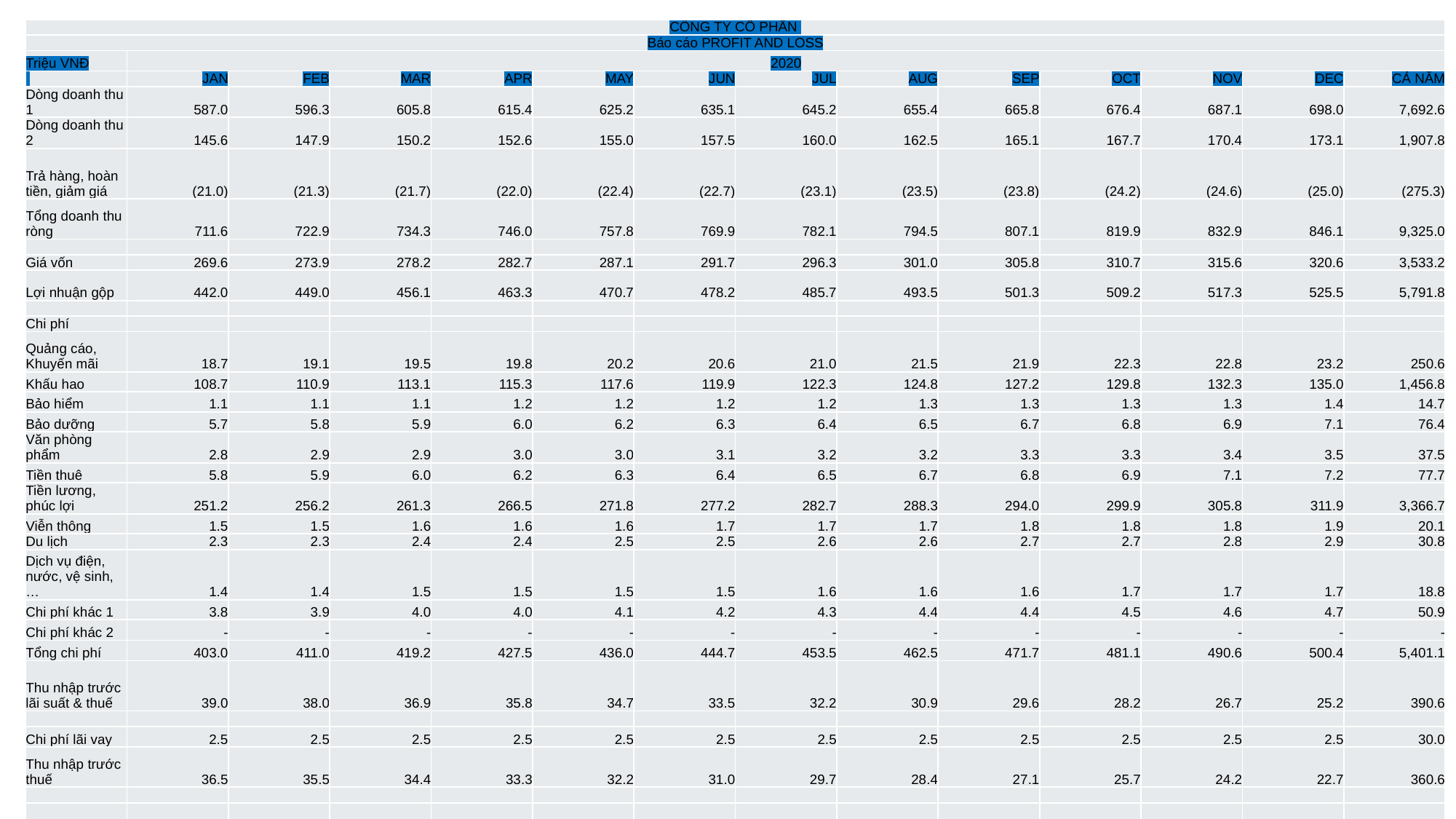

| CÔNG TY CỔ PHẦN |  |  |  |  |  |  |  |  |  |  |  |  |  |
| --- | --- | --- | --- | --- | --- | --- | --- | --- | --- | --- | --- | --- | --- |
| Báo cáo PROFIT AND LOSS |  |  |  |  |  |  |  |  |  |  |  |  |  |
| Triệu VNĐ | 2020 |  |  |  |  |  |  |  |  |  |  |  |  |
|  | JAN | FEB | MAR | APR | MAY | JUN | JUL | AUG | SEP | OCT | NOV | DEC | CẢ NĂM |
| Dòng doanh thu 1 | 587.0 | 596.3 | 605.8 | 615.4 | 625.2 | 635.1 | 645.2 | 655.4 | 665.8 | 676.4 | 687.1 | 698.0 | 7,692.6 |
| Dòng doanh thu 2 | 145.6 | 147.9 | 150.2 | 152.6 | 155.0 | 157.5 | 160.0 | 162.5 | 165.1 | 167.7 | 170.4 | 173.1 | 1,907.8 |
| Trả hàng, hoàn tiền, giảm giá | (21.0) | (21.3) | (21.7) | (22.0) | (22.4) | (22.7) | (23.1) | (23.5) | (23.8) | (24.2) | (24.6) | (25.0) | (275.3) |
| Tổng doanh thu ròng | 711.6 | 722.9 | 734.3 | 746.0 | 757.8 | 769.9 | 782.1 | 794.5 | 807.1 | 819.9 | 832.9 | 846.1 | 9,325.0 |
|  |  |  |  |  |  |  |  |  |  |  |  |  |  |
| Giá vốn | 269.6 | 273.9 | 278.2 | 282.7 | 287.1 | 291.7 | 296.3 | 301.0 | 305.8 | 310.7 | 315.6 | 320.6 | 3,533.2 |
| Lợi nhuận gộp | 442.0 | 449.0 | 456.1 | 463.3 | 470.7 | 478.2 | 485.7 | 493.5 | 501.3 | 509.2 | 517.3 | 525.5 | 5,791.8 |
|  |  |  |  |  |  |  |  |  |  |  |  |  |  |
| Chi phí |  |  |  |  |  |  |  |  |  |  |  |  |  |
| Quảng cáo, Khuyến mãi | 18.7 | 19.1 | 19.5 | 19.8 | 20.2 | 20.6 | 21.0 | 21.5 | 21.9 | 22.3 | 22.8 | 23.2 | 250.6 |
| Khấu hao | 108.7 | 110.9 | 113.1 | 115.3 | 117.6 | 119.9 | 122.3 | 124.8 | 127.2 | 129.8 | 132.3 | 135.0 | 1,456.8 |
| Bảo hiểm | 1.1 | 1.1 | 1.1 | 1.2 | 1.2 | 1.2 | 1.2 | 1.3 | 1.3 | 1.3 | 1.3 | 1.4 | 14.7 |
| Bảo dưỡng | 5.7 | 5.8 | 5.9 | 6.0 | 6.2 | 6.3 | 6.4 | 6.5 | 6.7 | 6.8 | 6.9 | 7.1 | 76.4 |
| Văn phòng phẩm | 2.8 | 2.9 | 2.9 | 3.0 | 3.0 | 3.1 | 3.2 | 3.2 | 3.3 | 3.3 | 3.4 | 3.5 | 37.5 |
| Tiền thuê | 5.8 | 5.9 | 6.0 | 6.2 | 6.3 | 6.4 | 6.5 | 6.7 | 6.8 | 6.9 | 7.1 | 7.2 | 77.7 |
| Tiền lương, phúc lợi | 251.2 | 256.2 | 261.3 | 266.5 | 271.8 | 277.2 | 282.7 | 288.3 | 294.0 | 299.9 | 305.8 | 311.9 | 3,366.7 |
| Viễn thông | 1.5 | 1.5 | 1.6 | 1.6 | 1.6 | 1.7 | 1.7 | 1.7 | 1.8 | 1.8 | 1.8 | 1.9 | 20.1 |
| Du lịch | 2.3 | 2.3 | 2.4 | 2.4 | 2.5 | 2.5 | 2.6 | 2.6 | 2.7 | 2.7 | 2.8 | 2.9 | 30.8 |
| Dịch vụ điện, nước, vệ sinh,… | 1.4 | 1.4 | 1.5 | 1.5 | 1.5 | 1.5 | 1.6 | 1.6 | 1.6 | 1.7 | 1.7 | 1.7 | 18.8 |
| Chi phí khác 1 | 3.8 | 3.9 | 4.0 | 4.0 | 4.1 | 4.2 | 4.3 | 4.4 | 4.4 | 4.5 | 4.6 | 4.7 | 50.9 |
| Chi phí khác 2 | - | - | - | - | - | - | - | - | - | - | - | - | - |
| Tổng chi phí | 403.0 | 411.0 | 419.2 | 427.5 | 436.0 | 444.7 | 453.5 | 462.5 | 471.7 | 481.1 | 490.6 | 500.4 | 5,401.1 |
| Thu nhập trước lãi suất & thuế | 39.0 | 38.0 | 36.9 | 35.8 | 34.7 | 33.5 | 32.2 | 30.9 | 29.6 | 28.2 | 26.7 | 25.2 | 390.6 |
|  |  |  |  |  |  |  |  |  |  |  |  |  |  |
| Chi phí lãi vay | 2.5 | 2.5 | 2.5 | 2.5 | 2.5 | 2.5 | 2.5 | 2.5 | 2.5 | 2.5 | 2.5 | 2.5 | 30.0 |
| Thu nhập trước thuế | 36.5 | 35.5 | 34.4 | 33.3 | 32.2 | 31.0 | 29.7 | 28.4 | 27.1 | 25.7 | 24.2 | 22.7 | 360.6 |
|  |  |  |  |  |  |  |  |  |  |  |  |  |  |
| Thuế thu nhập | 10.9 | 10.6 | 10.3 | 10.0 | 9.7 | 9.3 | 8.9 | 8.5 | 8.1 | 7.7 | 7.3 | 6.8 | 108.2 |
| Thu nhập ròng | 25.5 | 24.8 | 24.1 | 23.3 | 22.5 | 21.7 | 20.8 | 19.9 | 19.0 | 18.0 | 16.9 | 15.9 | 252.4 |